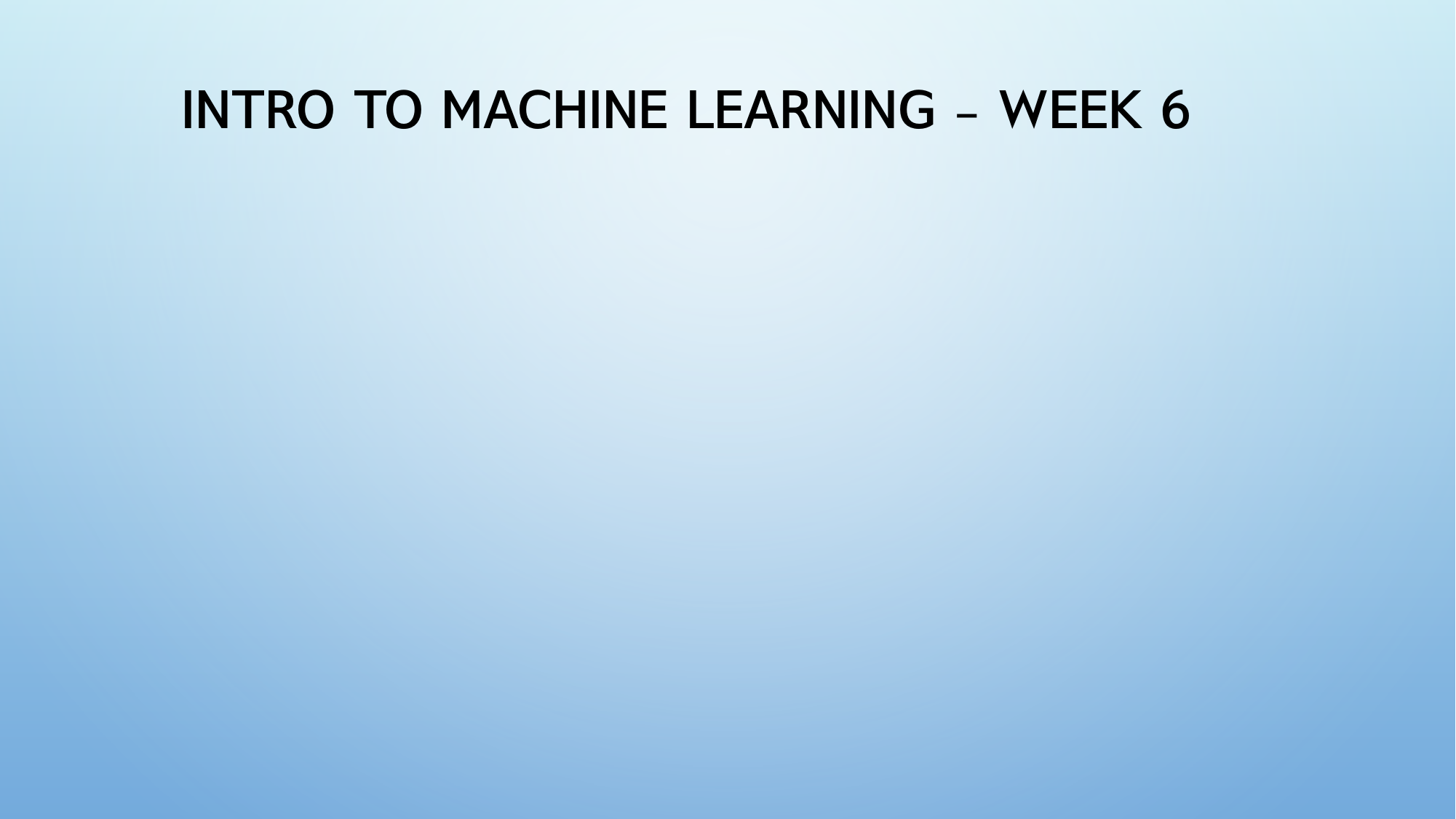

# Intro to Machine Learning – week 6